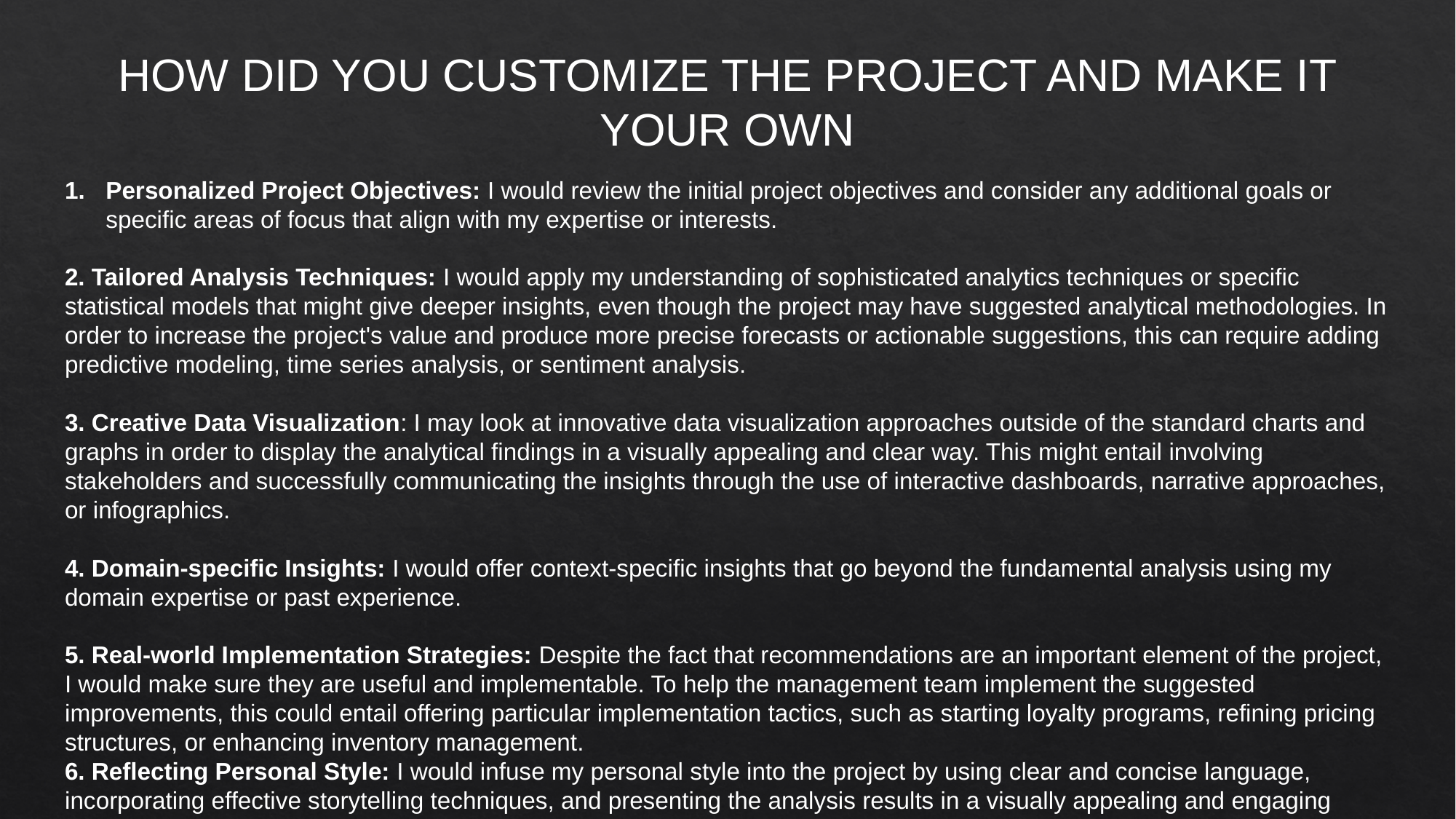

HOW DID YOU CUSTOMIZE THE PROJECT AND MAKE IT YOUR OWN
Personalized Project Objectives: I would review the initial project objectives and consider any additional goals or specific areas of focus that align with my expertise or interests.

2. Tailored Analysis Techniques: I would apply my understanding of sophisticated analytics techniques or specific statistical models that might give deeper insights, even though the project may have suggested analytical methodologies. In order to increase the project's value and produce more precise forecasts or actionable suggestions, this can require adding predictive modeling, time series analysis, or sentiment analysis.

3. Creative Data Visualization: I may look at innovative data visualization approaches outside of the standard charts and graphs in order to display the analytical findings in a visually appealing and clear way. This might entail involving stakeholders and successfully communicating the insights through the use of interactive dashboards, narrative approaches, or infographics.

4. Domain-specific Insights: I would offer context-specific insights that go beyond the fundamental analysis using my domain expertise or past experience.

5. Real-world Implementation Strategies: Despite the fact that recommendations are an important element of the project, I would make sure they are useful and implementable. To help the management team implement the suggested improvements, this could entail offering particular implementation tactics, such as starting loyalty programs, refining pricing structures, or enhancing inventory management.
6. Reflecting Personal Style: I would infuse my personal style into the project by using clear and concise language, incorporating effective storytelling techniques, and presenting the analysis results in a visually appealing and engaging format.